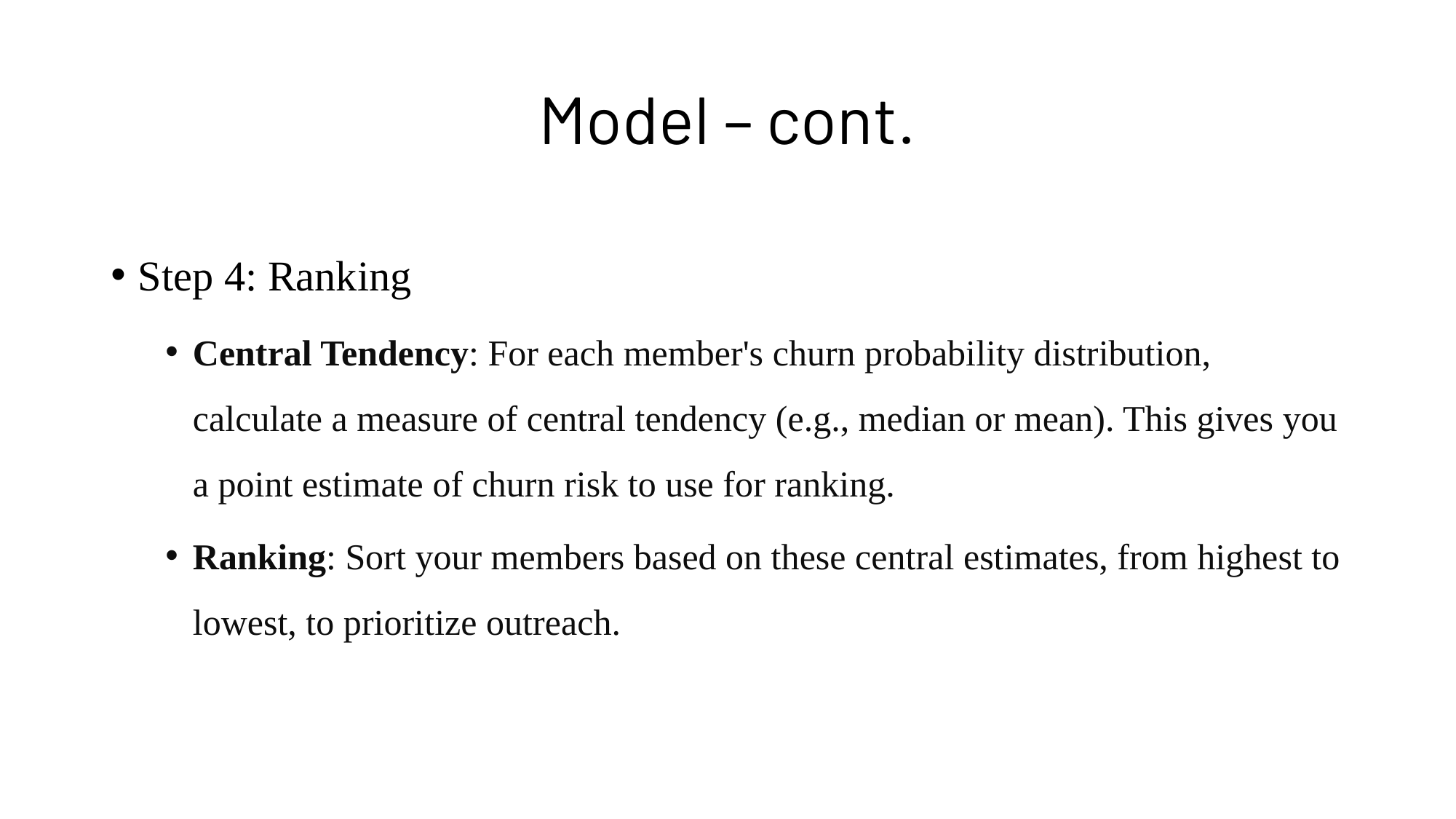

# Model – cont.
Step 4: Ranking
Central Tendency: For each member's churn probability distribution, calculate a measure of central tendency (e.g., median or mean). This gives you a point estimate of churn risk to use for ranking.
Ranking: Sort your members based on these central estimates, from highest to lowest, to prioritize outreach.